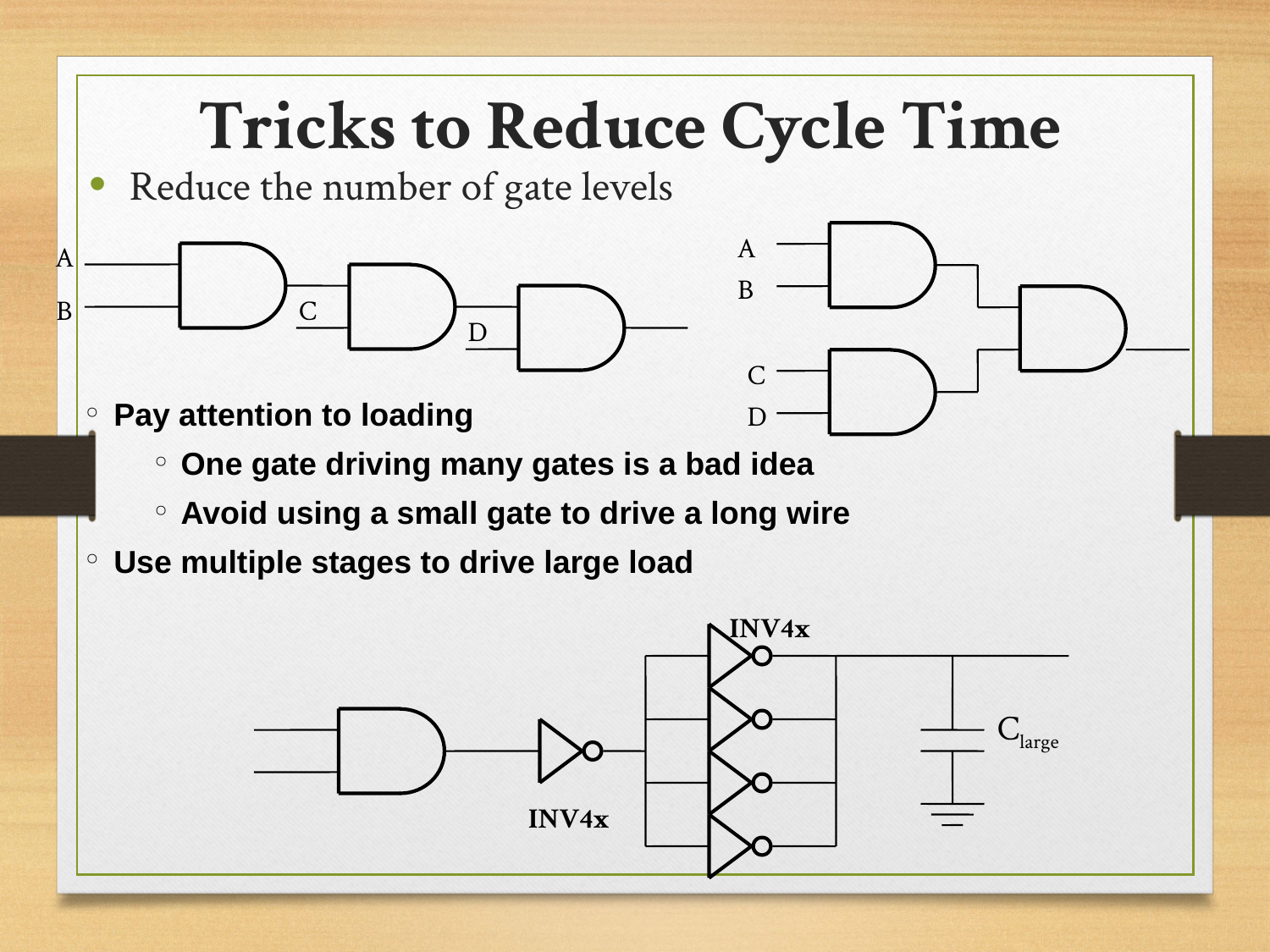

Tricks to Reduce Cycle Time
Reduce the number of gate levels

A

A

B

B

C

D

C

D

Pay attention to loading
One gate driving many gates is a bad idea
Avoid using a small gate to drive a long wire
Use multiple stages to drive large load

INV4x

Clarge

INV4x